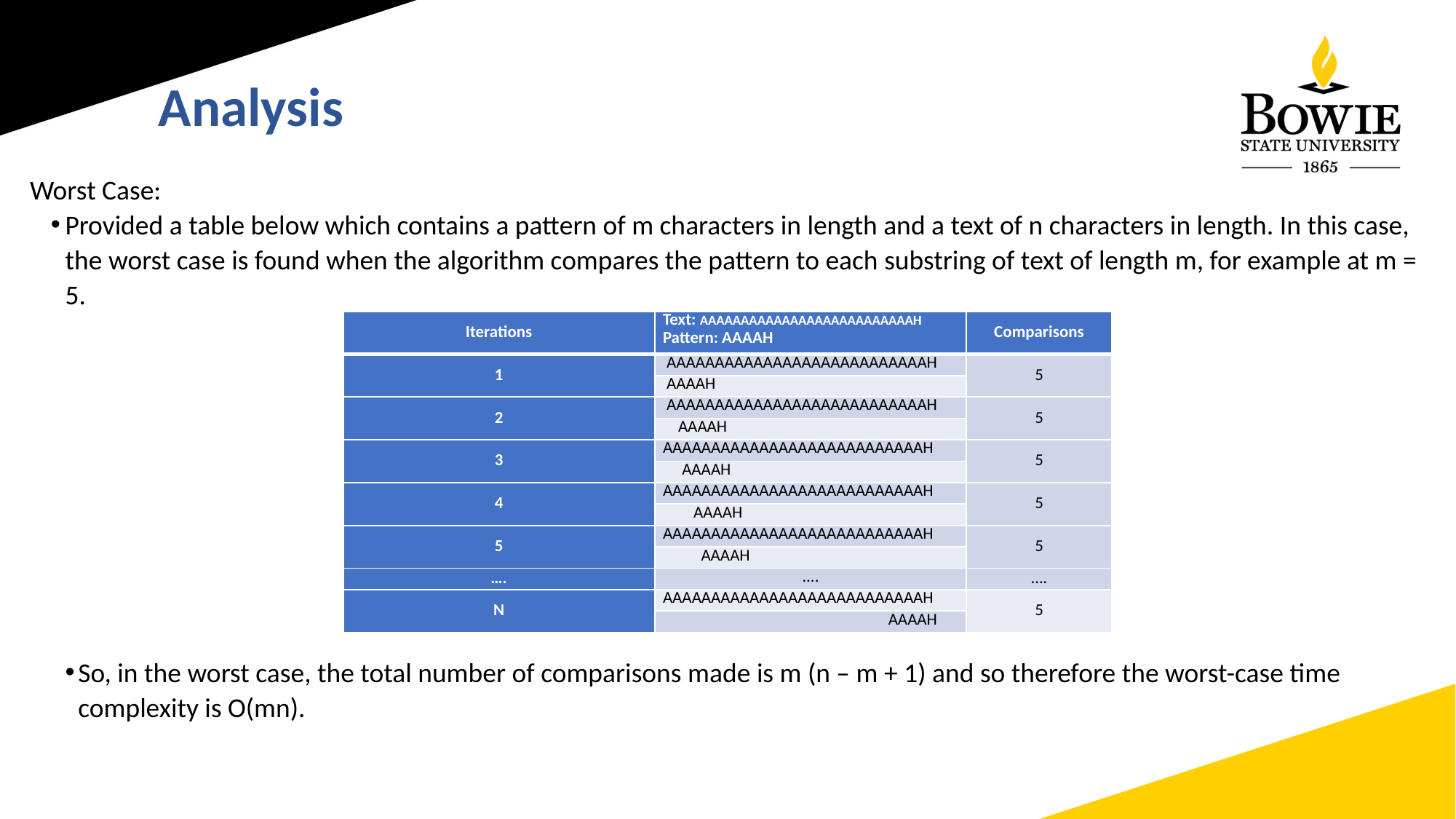

Analysis

 Worst Case:
Provided a table below which contains a pattern of m characters in length and a text of n characters in length. In this case, the worst case is found when the algorithm compares the pattern to each substring of text of length m, for example at m = 5.

So, in the worst case, the total number of comparisons made is m (n – m + 1) and so therefore the worst-case time complexity is O(mn).

| Iterations | Text: AAAAAAAAAAAAAAAAAAAAAAAAAAH Pattern: AAAAH | Comparisons |
| --- | --- | --- |
| 1 | AAAAAAAAAAAAAAAAAAAAAAAAAAAH | 5 |
|  | AAAAH |  |
| 2 | AAAAAAAAAAAAAAAAAAAAAAAAAAAH | 5 |
|  | AAAAH |  |
| 3 | AAAAAAAAAAAAAAAAAAAAAAAAAAAH | 5 |
|  | AAAAH |  |
| 4 | AAAAAAAAAAAAAAAAAAAAAAAAAAAH | 5 |
|  | AAAAH |  |
| 5 | AAAAAAAAAAAAAAAAAAAAAAAAAAAH | 5 |
|  | AAAAH |  |
| …. | .... | …. |
| N | AAAAAAAAAAAAAAAAAAAAAAAAAAAH | 5 |
|  | AAAAH |  |